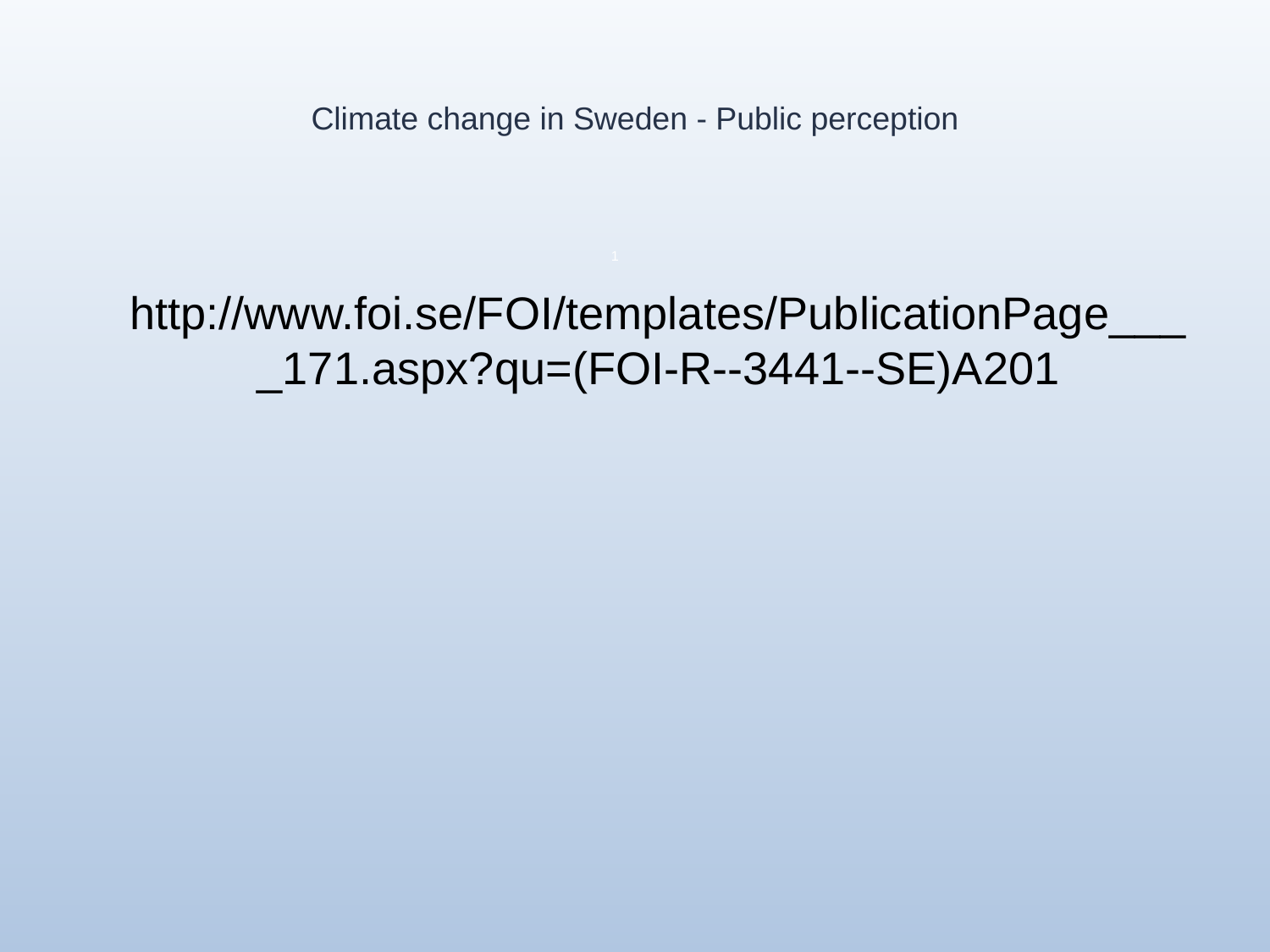

# Climate change in Sweden - Public perception
 http://www.foi.se/FOI/templates/PublicationPage____171.aspx?qu=(FOI-R--3441--SE)A201